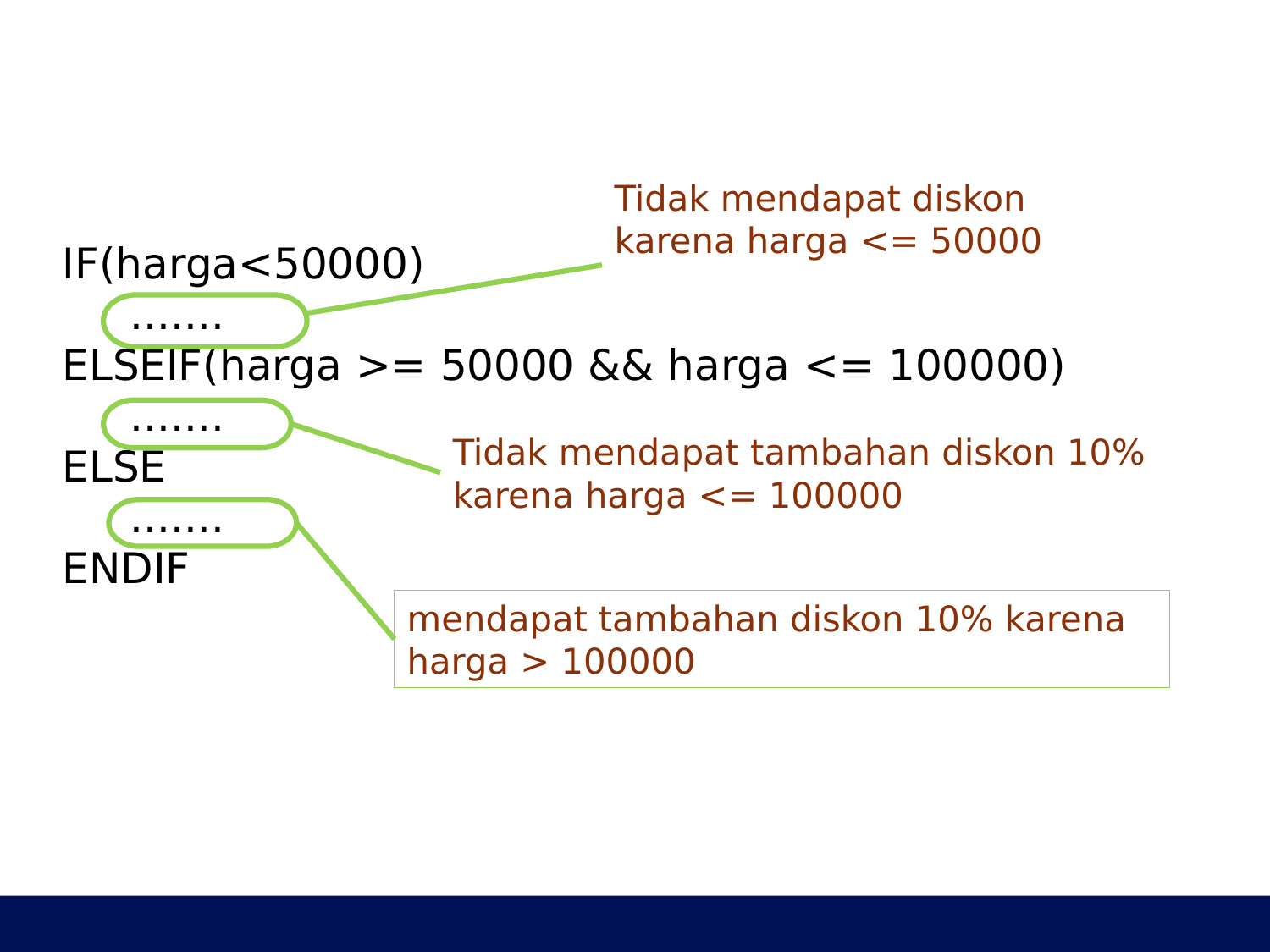

Tidak mendapat diskon
karena harga <= 50000

IF(harga<50000)
     .......
ELSEIF(harga >= 50000 && harga <= 100000)
     .......
ELSE
     .......
ENDIF

Tidak mendapat tambahan diskon 10% karena harga <= 100000

mendapat tambahan diskon 10% karena harga > 100000